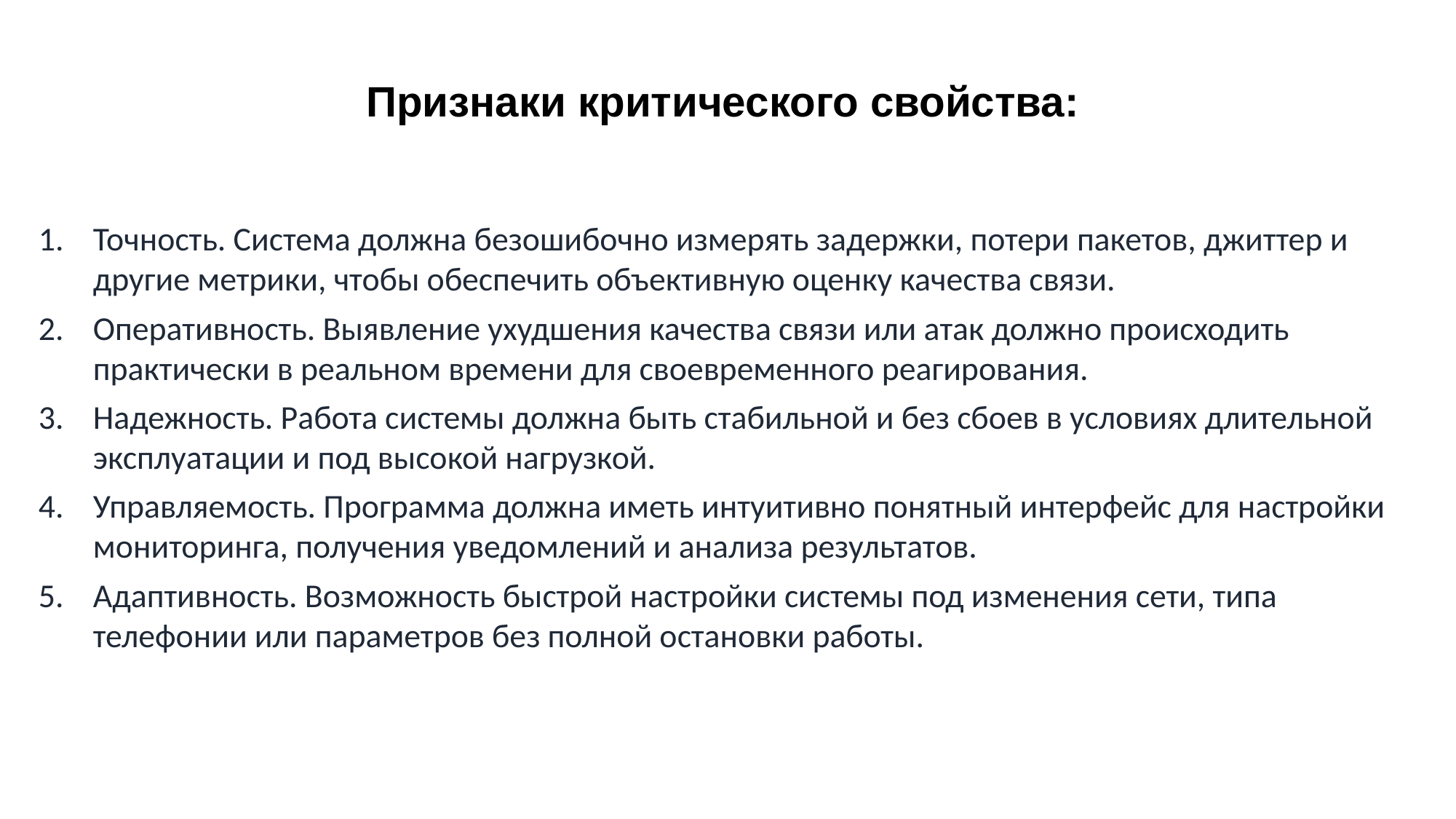

# Признаки критического свойства:
Точность. Система должна безошибочно измерять задержки, потери пакетов, джиттер и другие метрики, чтобы обеспечить объективную оценку качества связи.
Оперативность. Выявление ухудшения качества связи или атак должно происходить практически в реальном времени для своевременного реагирования.
Надежность. Работа системы должна быть стабильной и без сбоев в условиях длительной эксплуатации и под высокой нагрузкой.
Управляемость. Программа должна иметь интуитивно понятный интерфейс для настройки мониторинга, получения уведомлений и анализа результатов.
Адаптивность. Возможность быстрой настройки системы под изменения сети, типа телефонии или параметров без полной остановки работы.